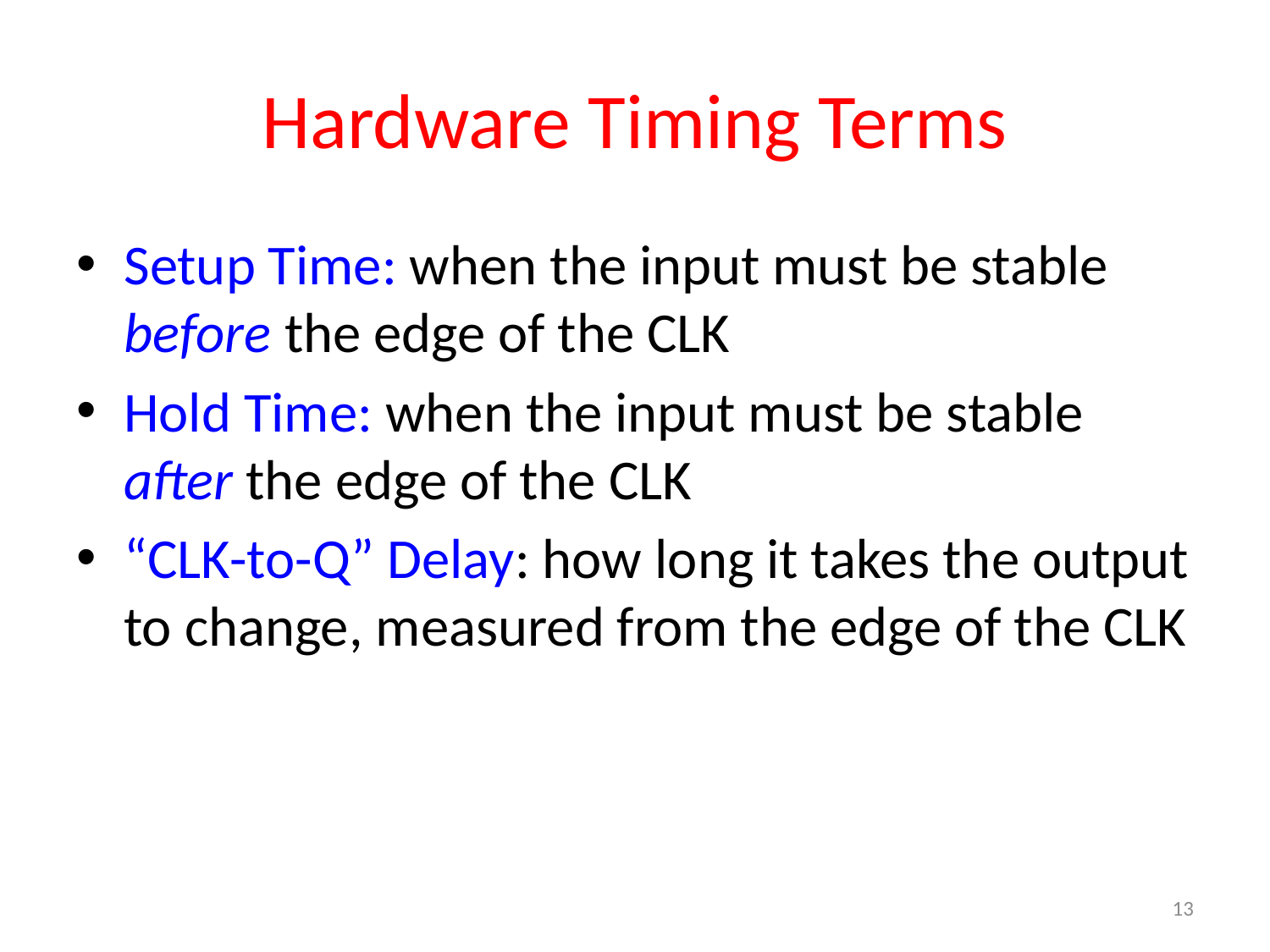

# Hardware Timing Terms
Setup Time: when the input must be stable before the edge of the CLK
Hold Time: when the input must be stable after the edge of the CLK
“CLK-to-Q” Delay: how long it takes the output to change, measured from the edge of the CLK
13